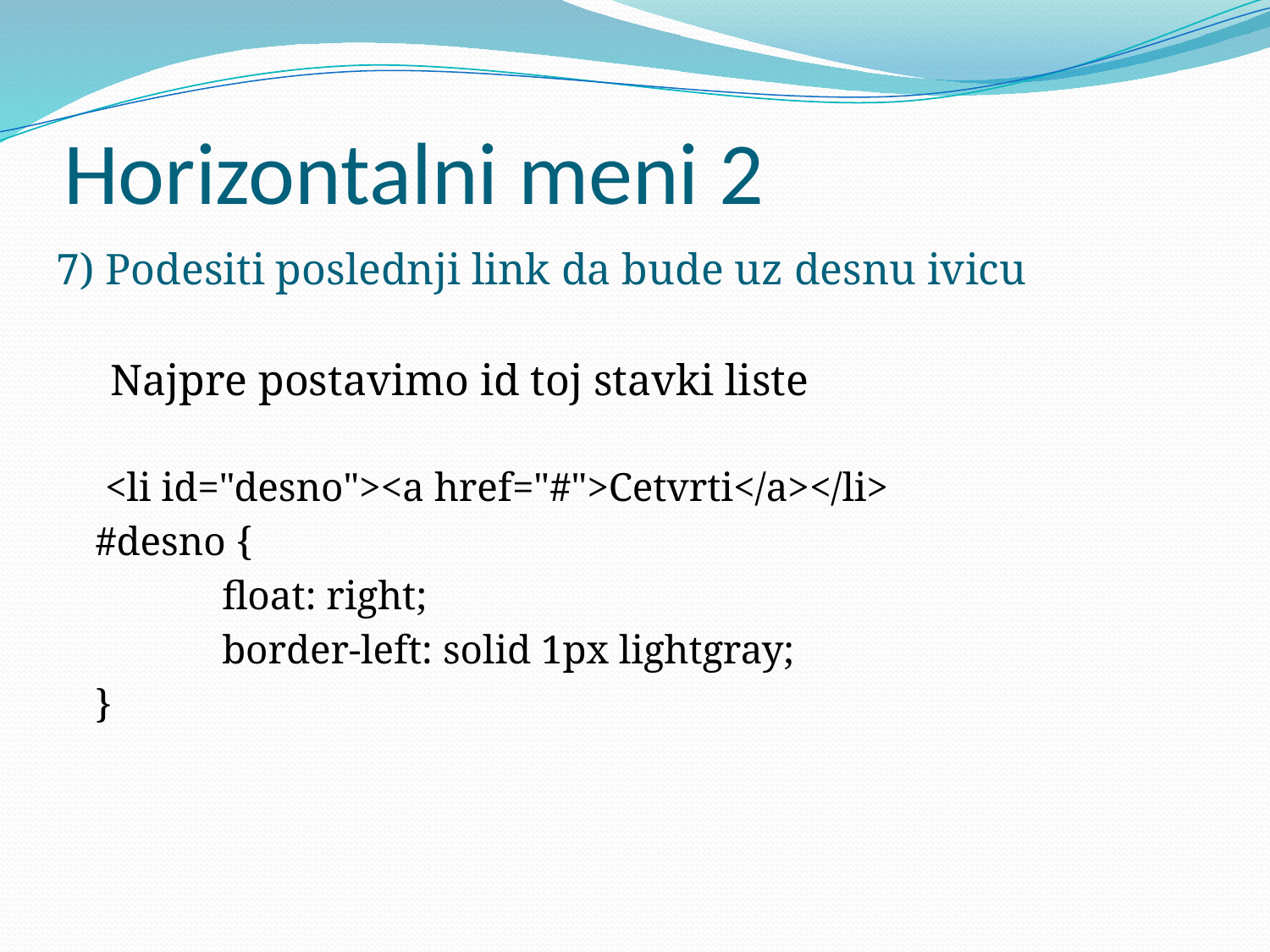

# Horizontalni meni 2
 7) Podesiti poslednji link da bude uz desnu ivicu
      Najpre postavimo id toj stavki liste
 <li id="desno"><a href="#">Cetvrti</a></li>
#desno {
	float: right;
	border-left: solid 1px lightgray;
}